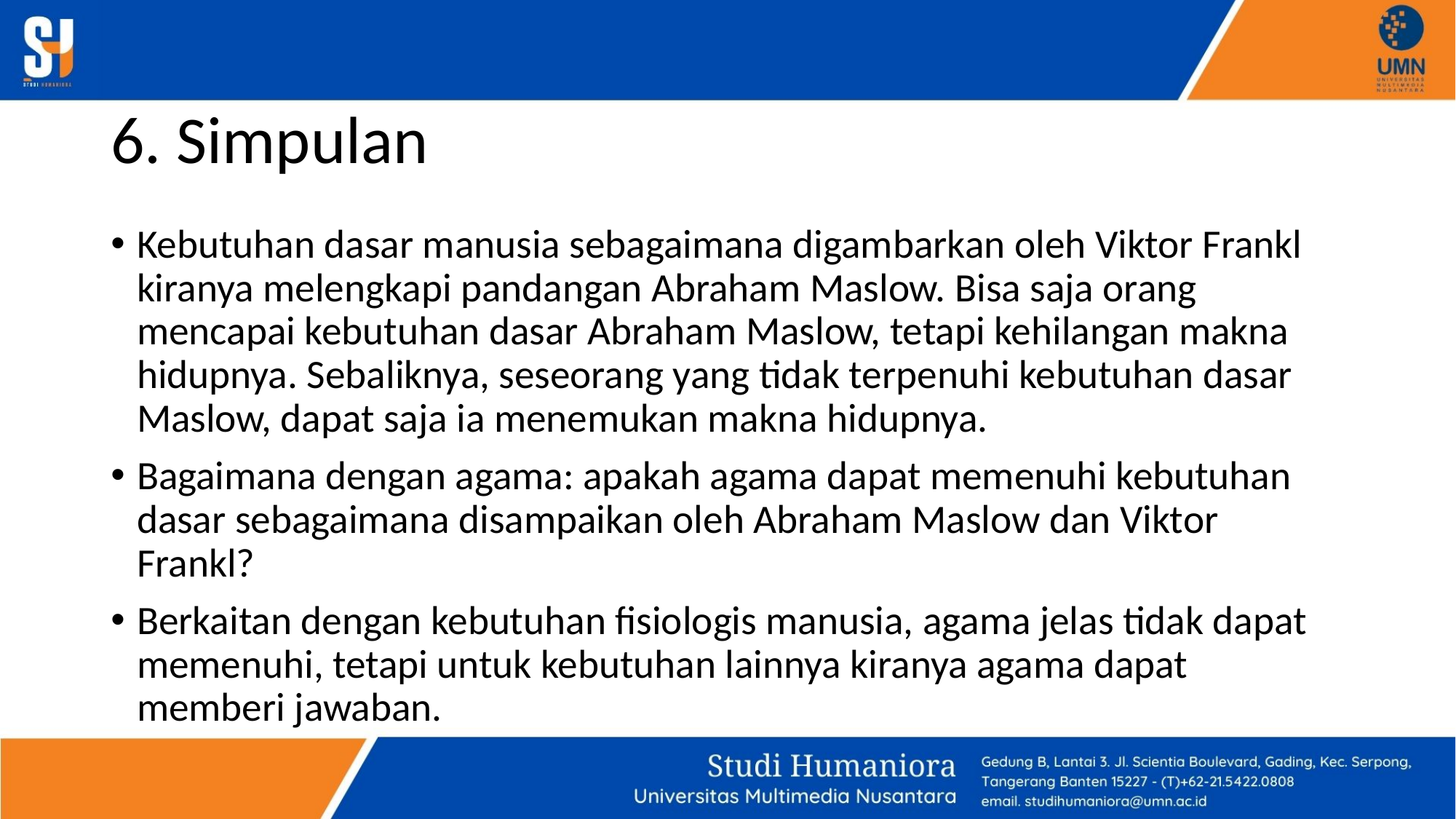

# 6. Simpulan
Kebutuhan dasar manusia sebagaimana digambarkan oleh Viktor Frankl kiranya melengkapi pandangan Abraham Maslow. Bisa saja orang mencapai kebutuhan dasar Abraham Maslow, tetapi kehilangan makna hidupnya. Sebaliknya, seseorang yang tidak terpenuhi kebutuhan dasar Maslow, dapat saja ia menemukan makna hidupnya.
Bagaimana dengan agama: apakah agama dapat memenuhi kebutuhan dasar sebagaimana disampaikan oleh Abraham Maslow dan Viktor Frankl?
Berkaitan dengan kebutuhan fisiologis manusia, agama jelas tidak dapat memenuhi, tetapi untuk kebutuhan lainnya kiranya agama dapat memberi jawaban.